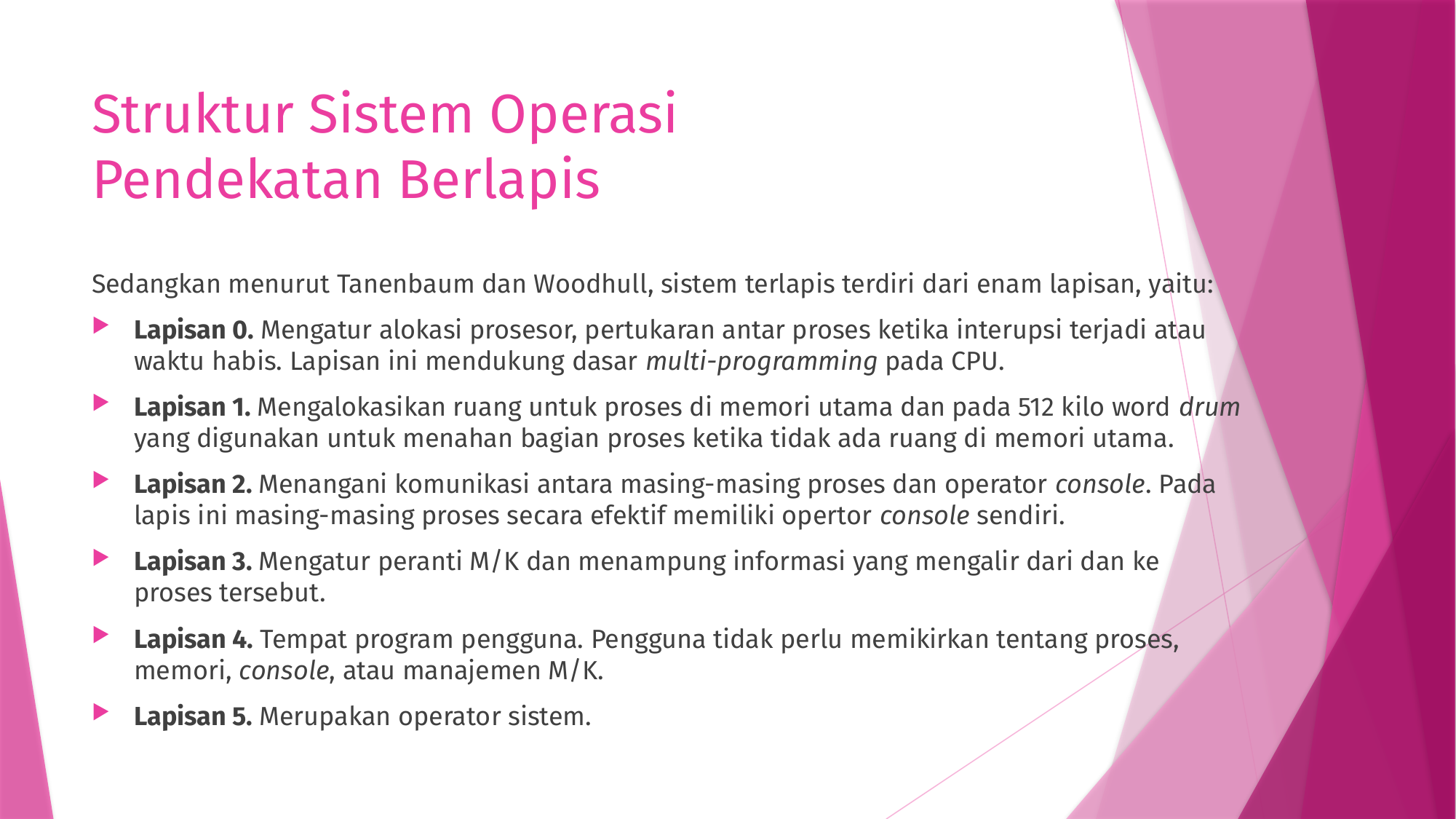

# Struktur Sistem Operasi Pendekatan Berlapis
Sedangkan menurut Tanenbaum dan Woodhull, sistem terlapis terdiri dari enam lapisan, yaitu:
Lapisan 0. Mengatur alokasi prosesor, pertukaran antar proses ketika interupsi terjadi atau waktu habis. Lapisan ini mendukung dasar multi-programming pada CPU.
Lapisan 1. Mengalokasikan ruang untuk proses di memori utama dan pada 512 kilo word drum yang digunakan untuk menahan bagian proses ketika tidak ada ruang di memori utama.
Lapisan 2. Menangani komunikasi antara masing-masing proses dan operator console. Pada lapis ini masing-masing proses secara efektif memiliki opertor console sendiri.
Lapisan 3. Mengatur peranti M/K dan menampung informasi yang mengalir dari dan ke proses tersebut.
Lapisan 4. Tempat program pengguna. Pengguna tidak perlu memikirkan tentang proses, memori, console, atau manajemen M/K.
Lapisan 5. Merupakan operator sistem.